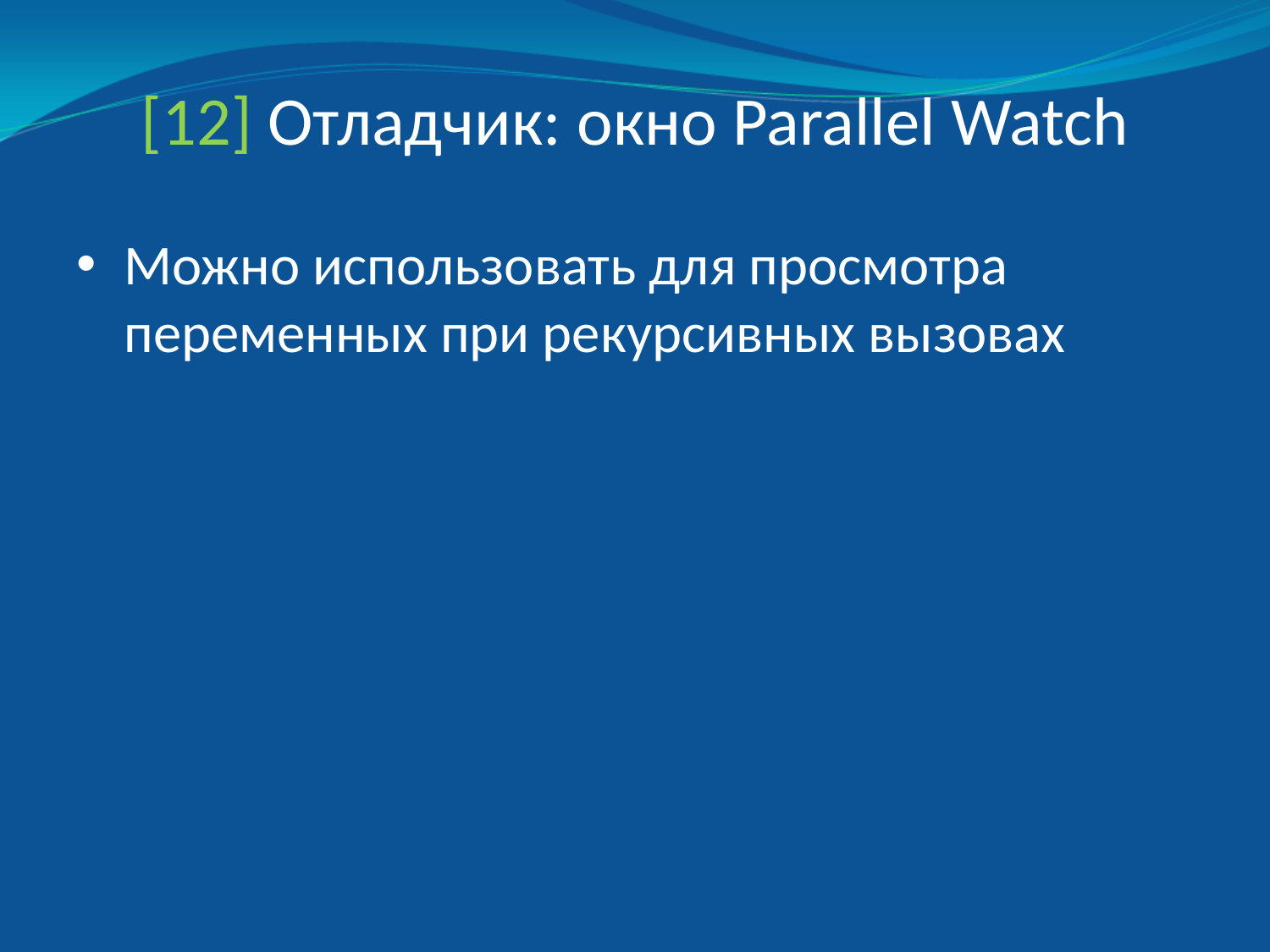

# [12] Отладчик: окно Parallel Watch
Можно использовать для просмотра переменных при рекурсивных вызовах